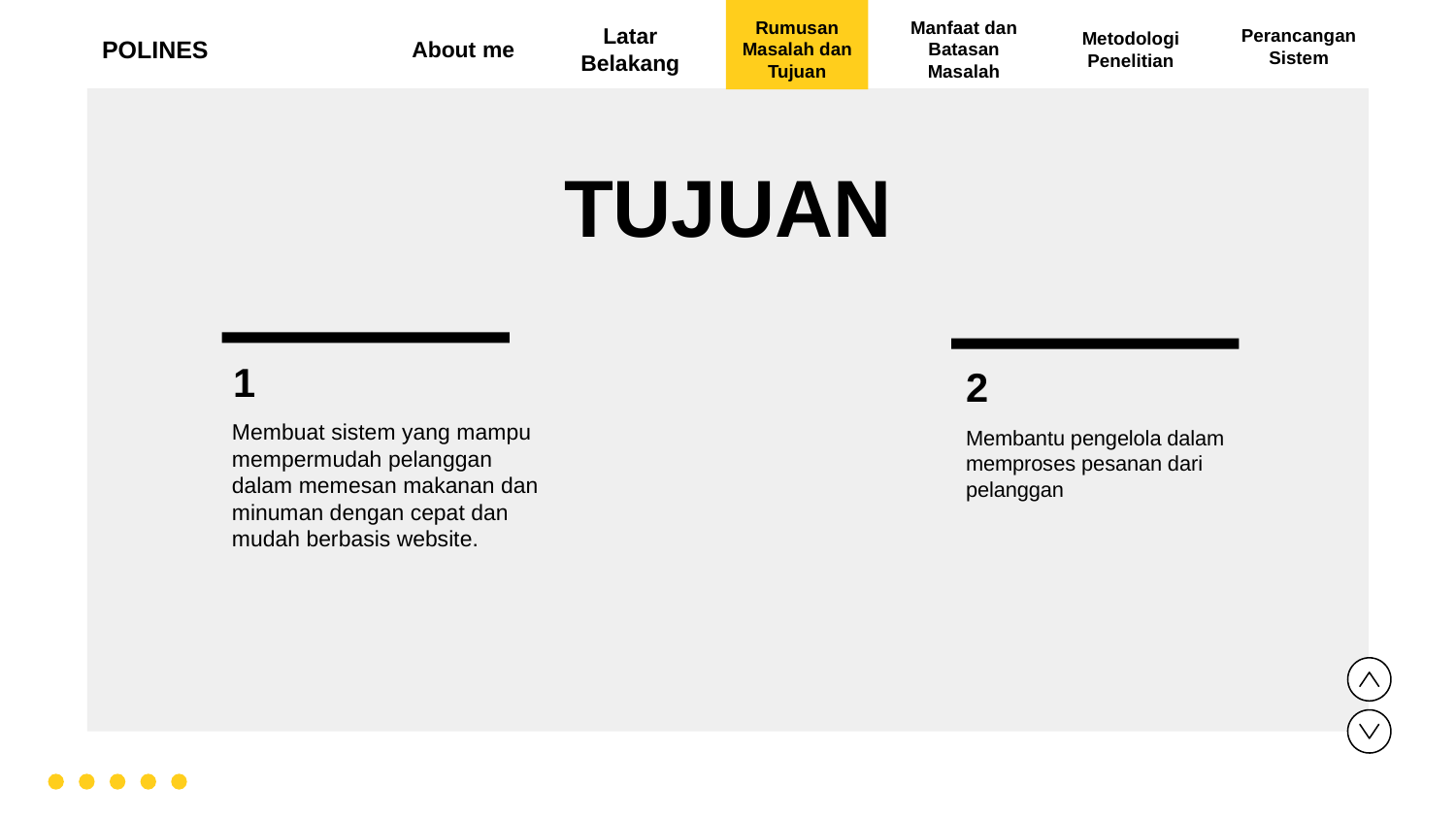

Perancangan Sistem
POLINES
About me
Latar Belakang
Rumusan Masalah dan Tujuan
Manfaat dan Batasan Masalah
Metodologi Penelitian
TUJUAN

1
# 2
Membuat sistem yang mampu mempermudah pelanggan dalam memesan makanan dan minuman dengan cepat dan mudah berbasis website.
Membantu pengelola dalam memproses pesanan dari pelanggan